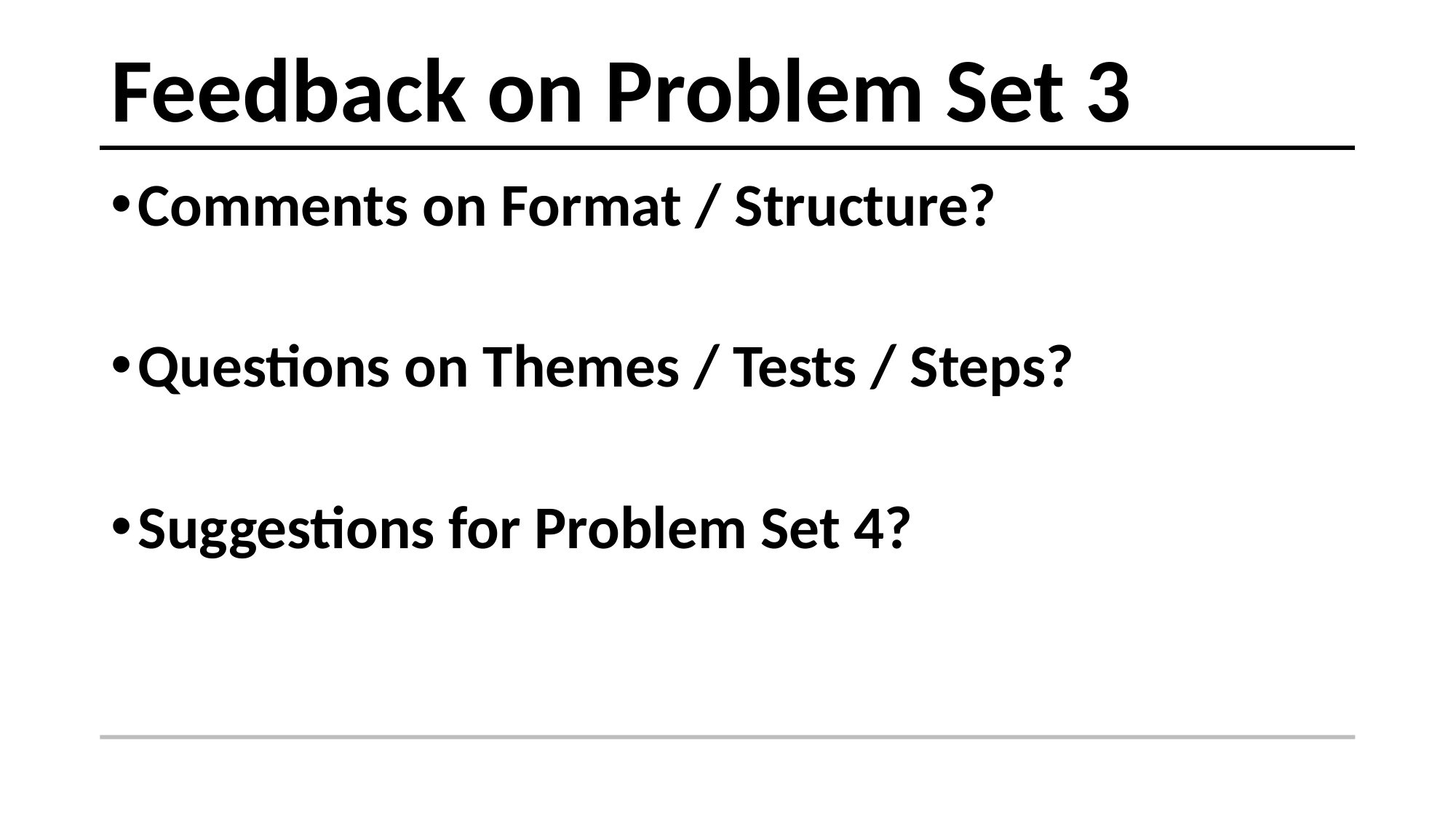

# Feedback on Problem Set 3
Comments on Format / Structure?

Questions on Themes / Tests / Steps?

Suggestions for Problem Set 4?